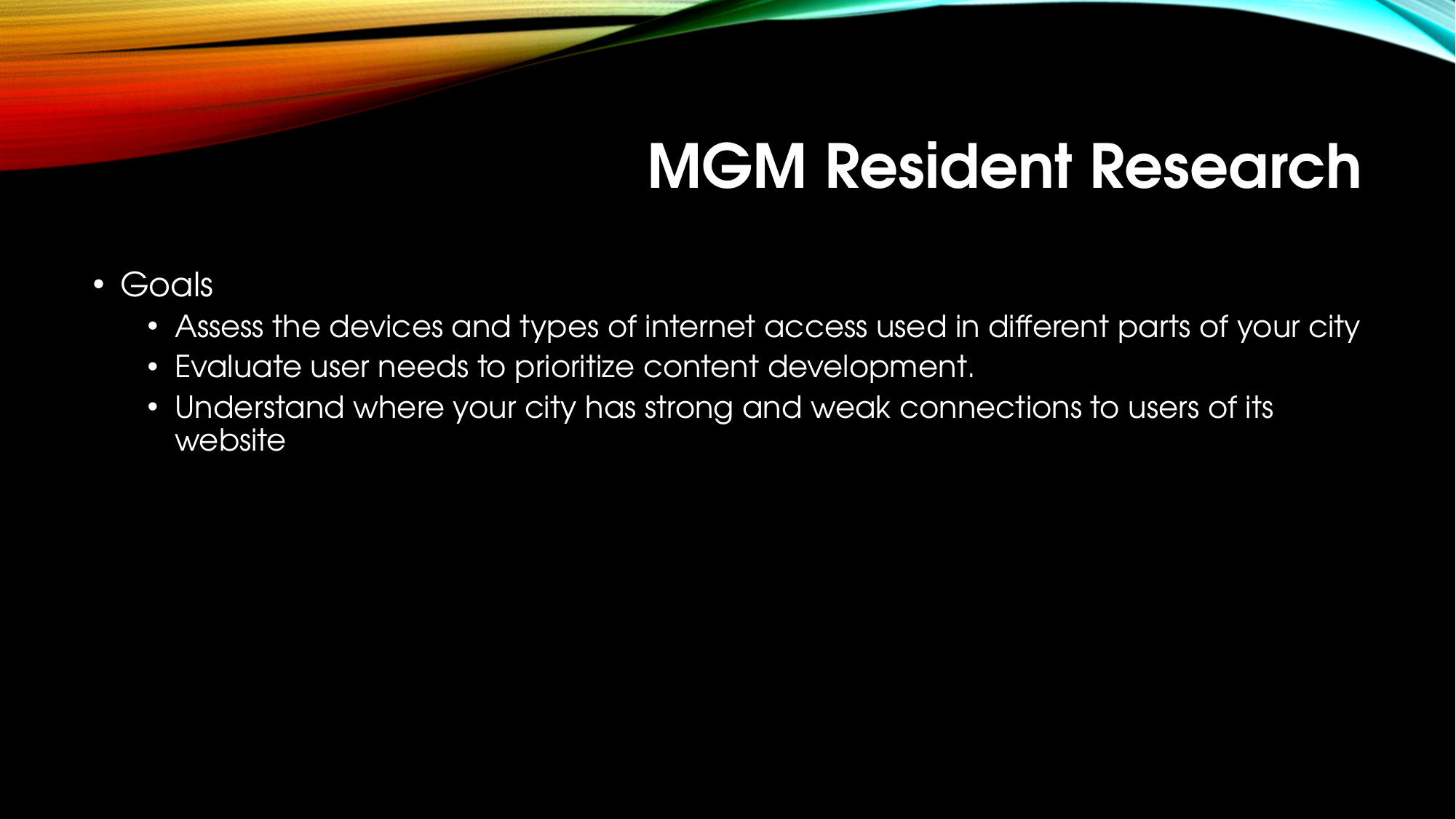

# MGM Resident Research
Goals
Assess the devices and types of internet access used in different parts of your city
Evaluate user needs to prioritize content development.
Understand where your city has strong and weak connections to users of its website